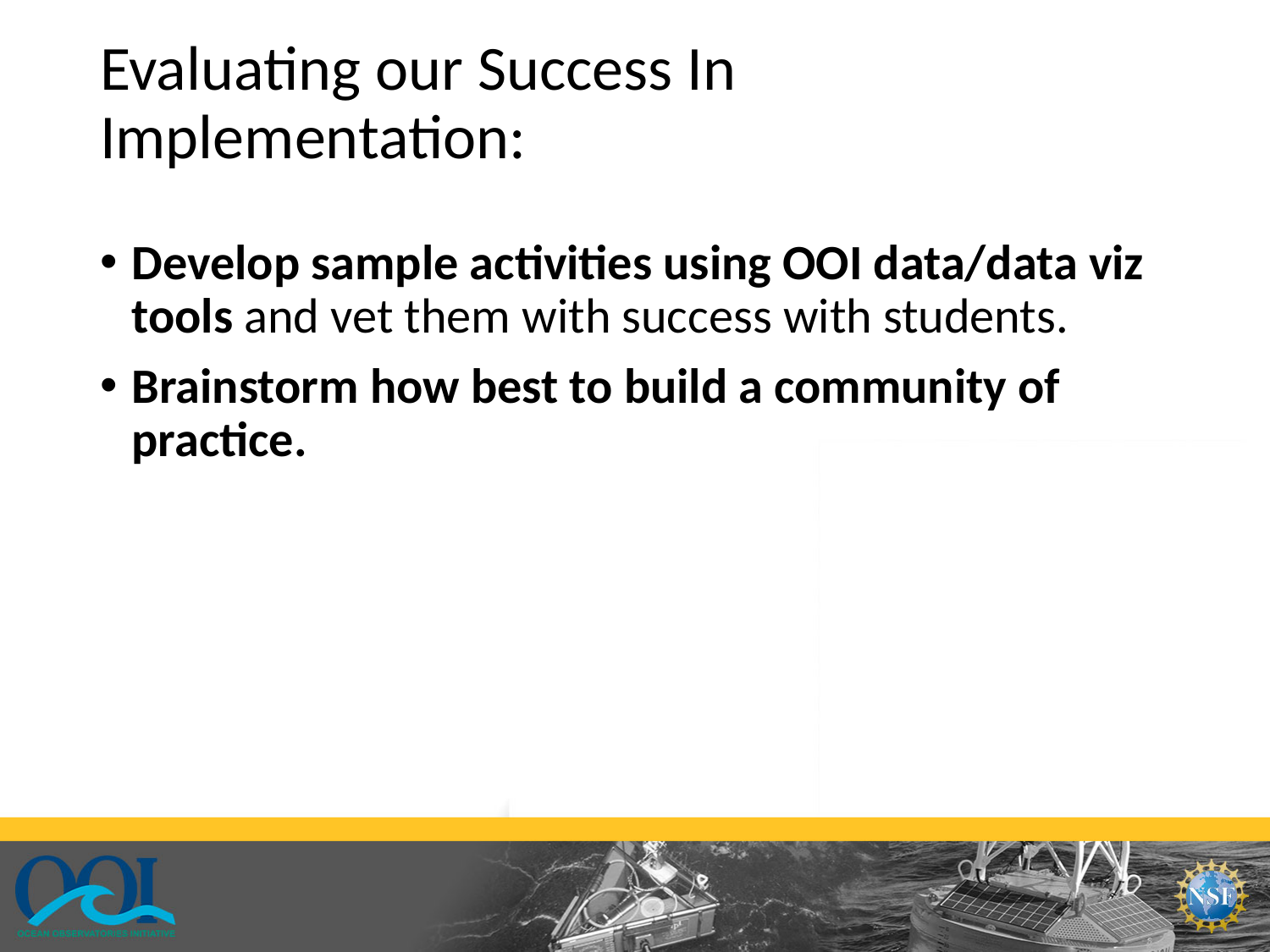

# Evaluating our Success In Implementation:
Develop sample activities using OOI data/data viz tools and vet them with success with students.
Brainstorm how best to build a community of practice.